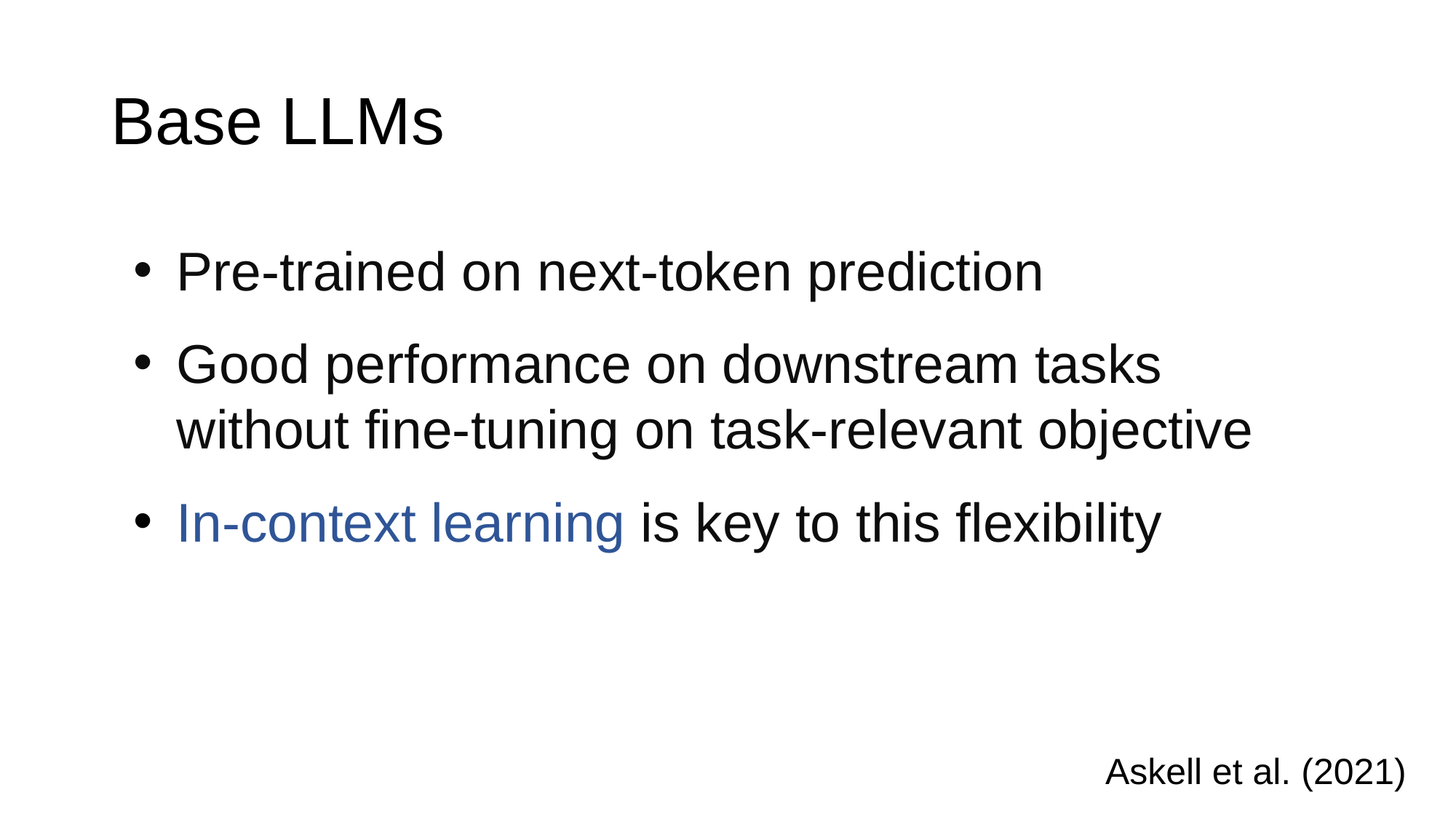

# Base LLMs
Pre-trained on next-token prediction
Good performance on downstream tasks without fine-tuning on task-relevant objective
In-context learning is key to this flexibility
Askell et al. (2021)